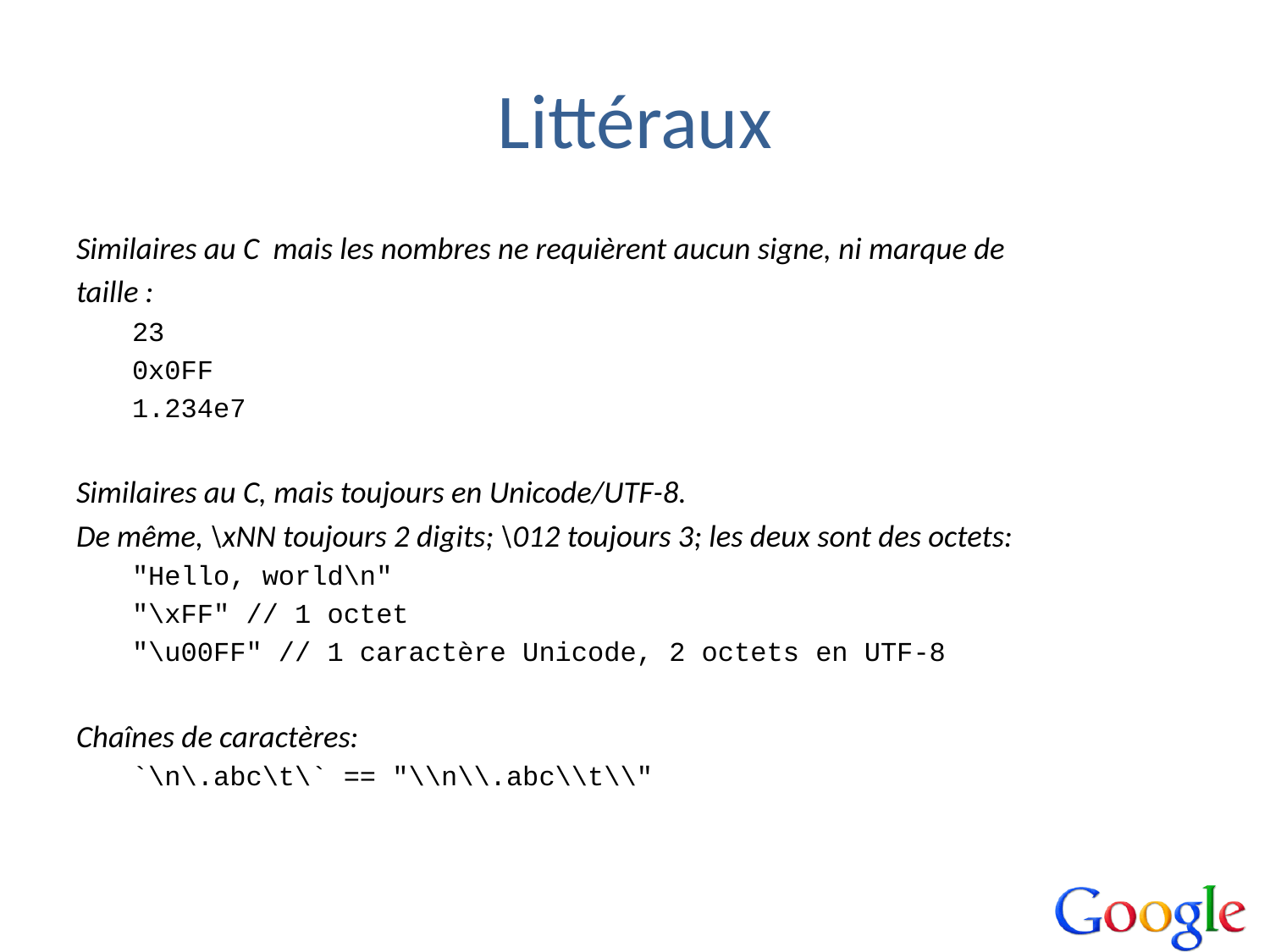

# Littéraux
Similaires au C  mais les nombres ne requièrent aucun signe, ni marque de
taille :
23
0x0FF
1.234e7

Similaires au C, mais toujours en Unicode/UTF-8.
De même, \xNN toujours 2 digits; \012 toujours 3; les deux sont des octets:
"Hello, world\n"
"\xFF" // 1 octet
"\u00FF" // 1 caractère Unicode, 2 octets en UTF-8

Chaînes de caractères:
`\n\.abc\t\` == "\\n\\.abc\\t\\"